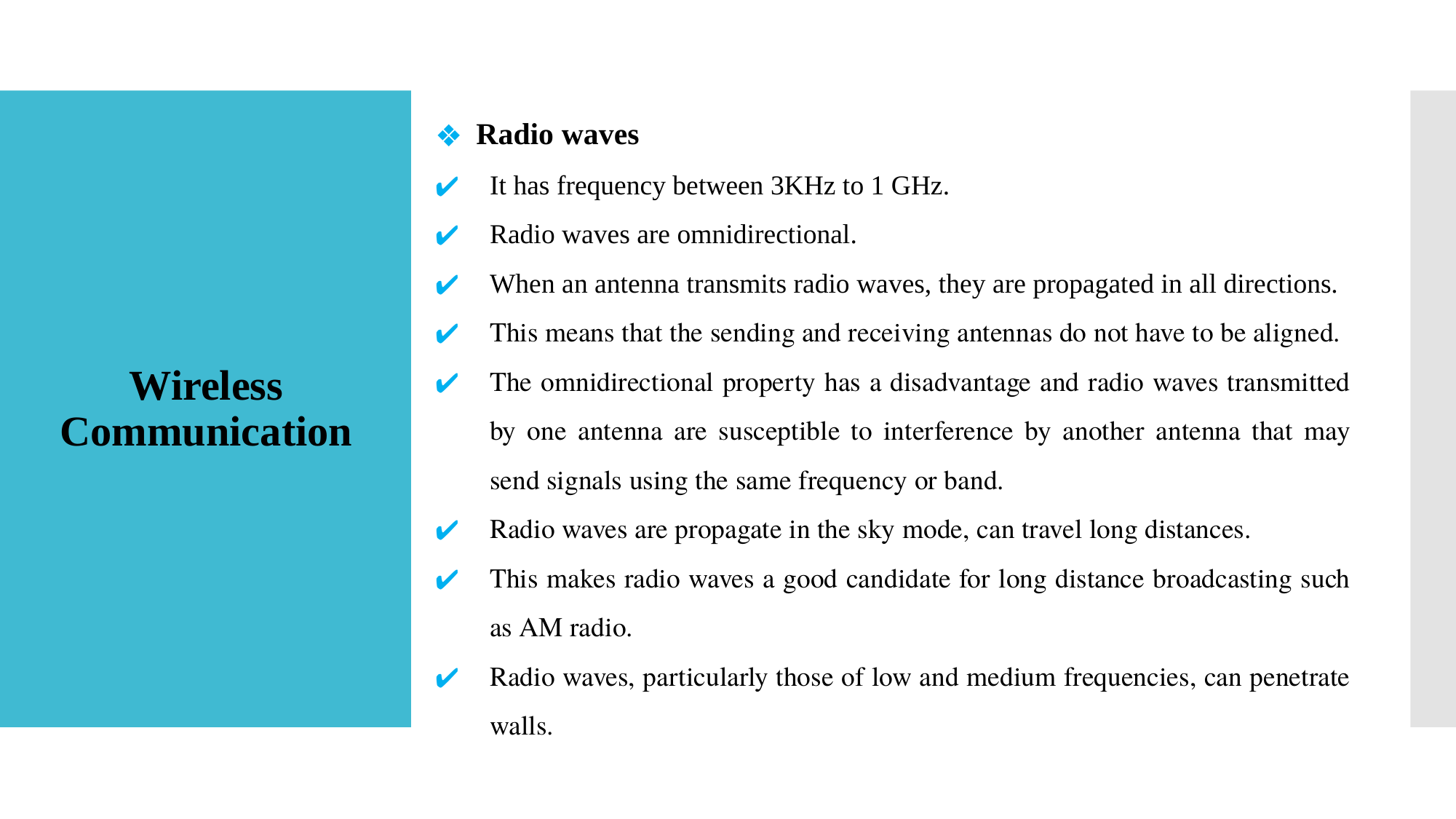

# Wireless Communication
Radio waves
It has frequency between 3KHz to 1 GHz.
Radio waves are omnidirectional.
When an antenna transmits radio waves, they are propagated in all directions.
This means that the sending and receiving antennas do not have to be aligned.
The omnidirectional property has a disadvantage and radio waves transmitted by one antenna are susceptible to interference by another antenna that may send signals using the same frequency or band.
Radio waves are propagate in the sky mode, can travel long distances.
This makes radio waves a good candidate for long distance broadcasting such as AM radio.
Radio waves, particularly those of low and medium frequencies, can penetrate walls.